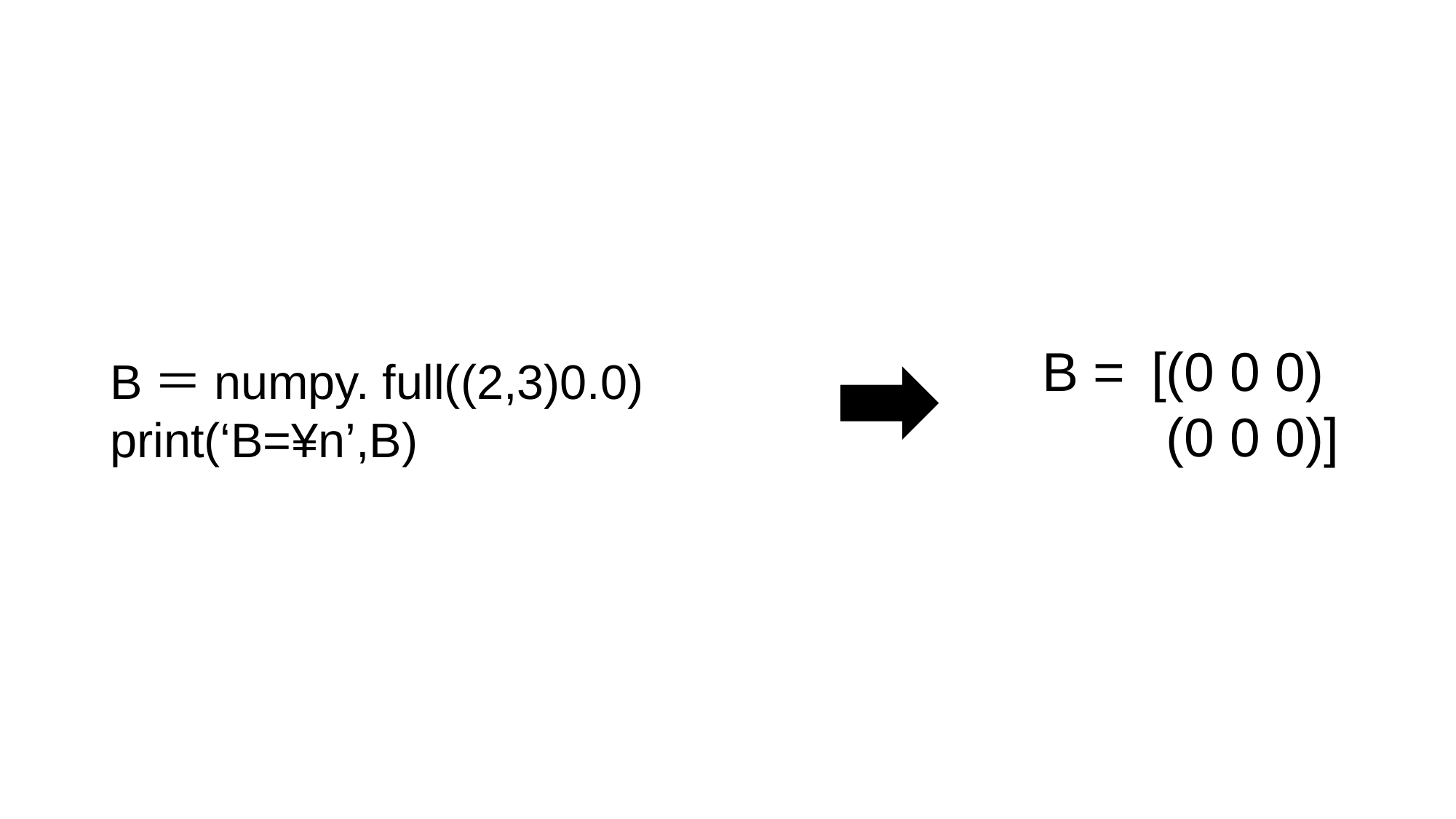

B =	[(0 0 0)
	 (0 0 0)]
B＝numpy. full((2,3)0.0)
print(‘B=¥n’,B)